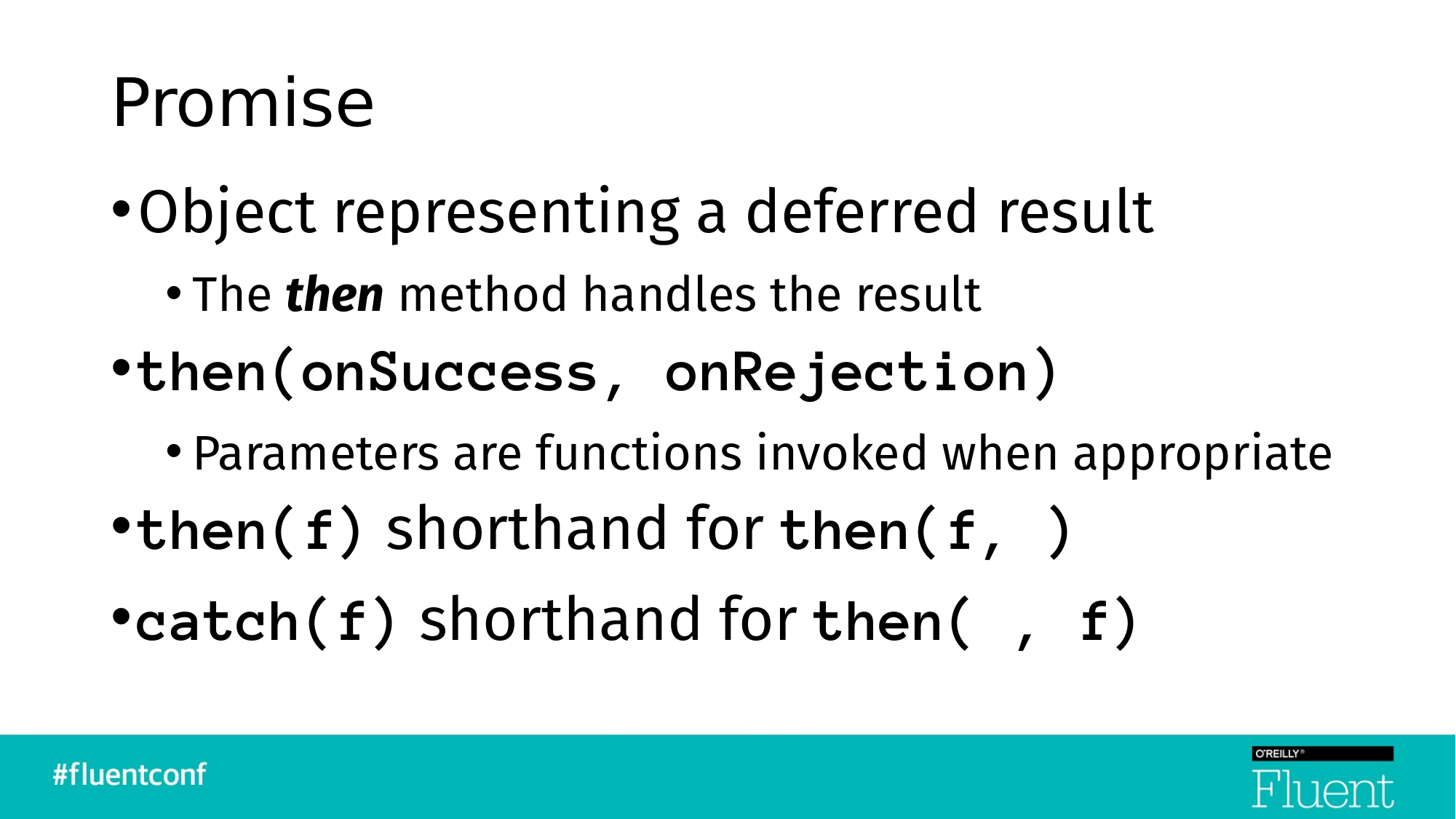

# Promise
Object representing a deferred result
The then method handles the result
then(onSuccess, onRejection)
Parameters are functions invoked when appropriate
then(f) shorthand for then(f, )
catch(f) shorthand for then( , f)